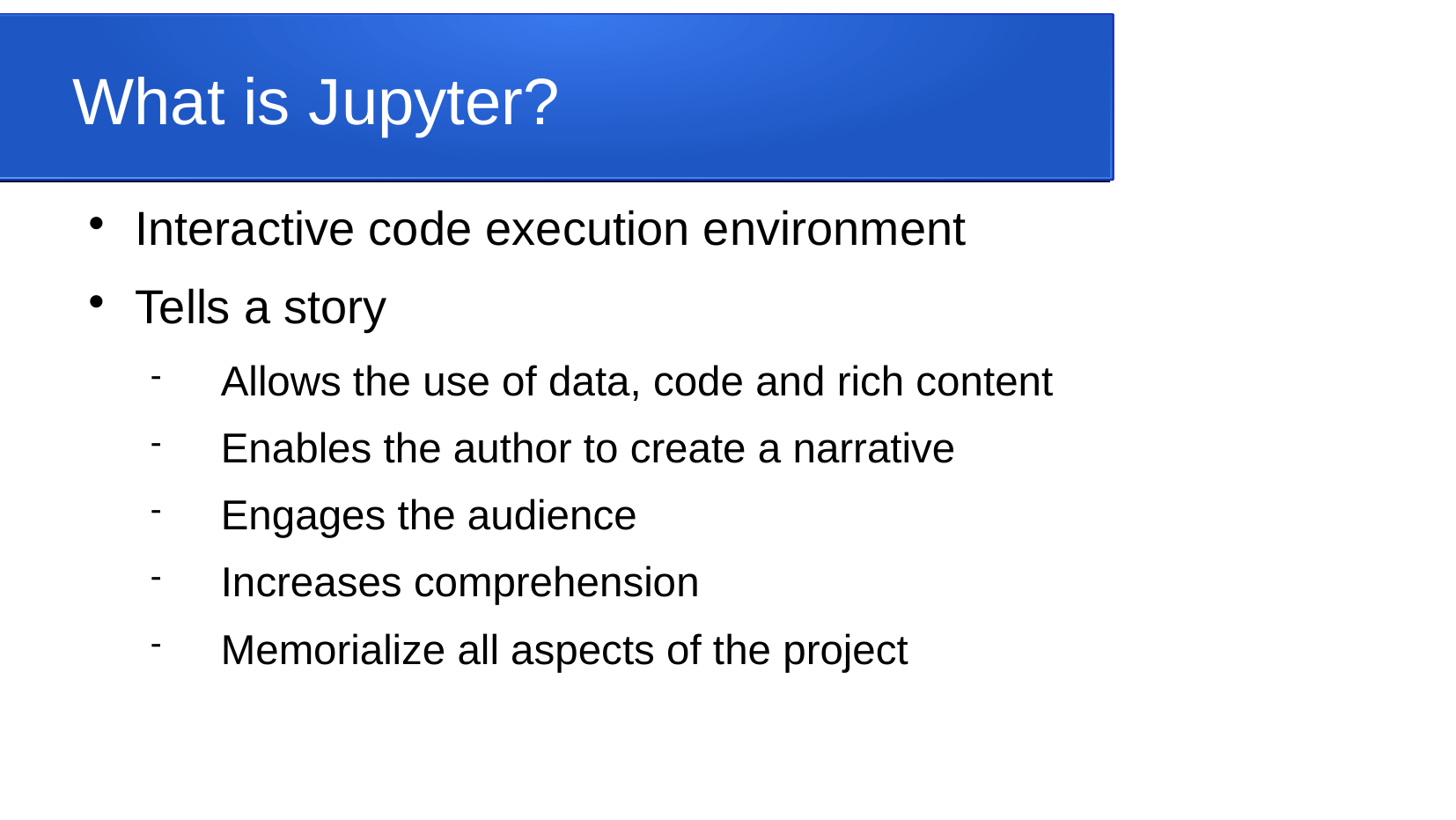

What is Jupyter?
Interactive code execution environment
Tells a story
  Allows the use of data, code and rich content
  Enables the author to create a narrative
  Engages the audience
  Increases comprehension
  Memorialize all aspects of the project